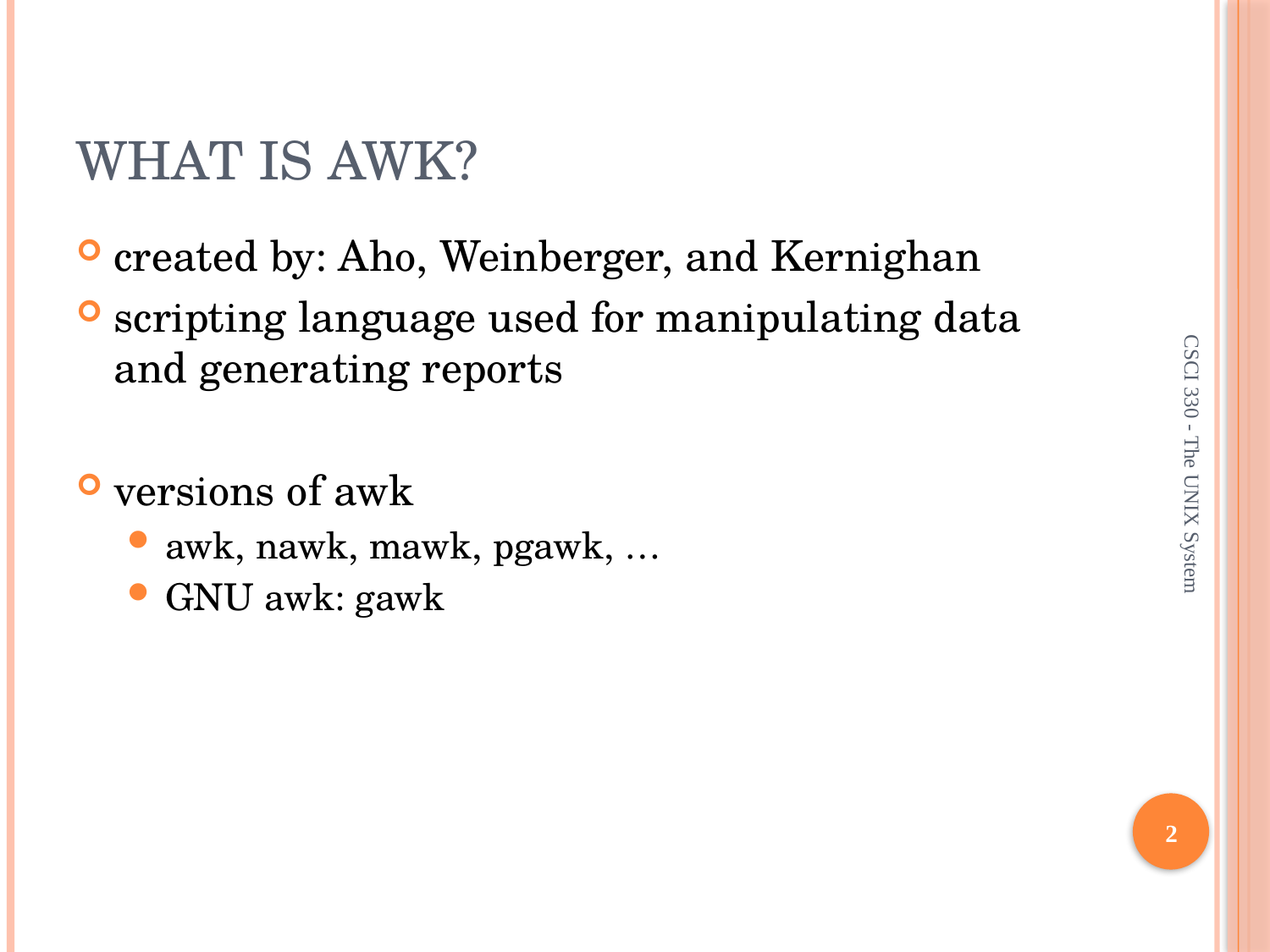

# What is awk?
created by: Aho, Weinberger, and Kernighan
scripting language used for manipulating data and generating reports

versions of awk
awk, nawk, mawk, pgawk, …
GNU awk: gawk
CSCI 330 - The UNIX System
2